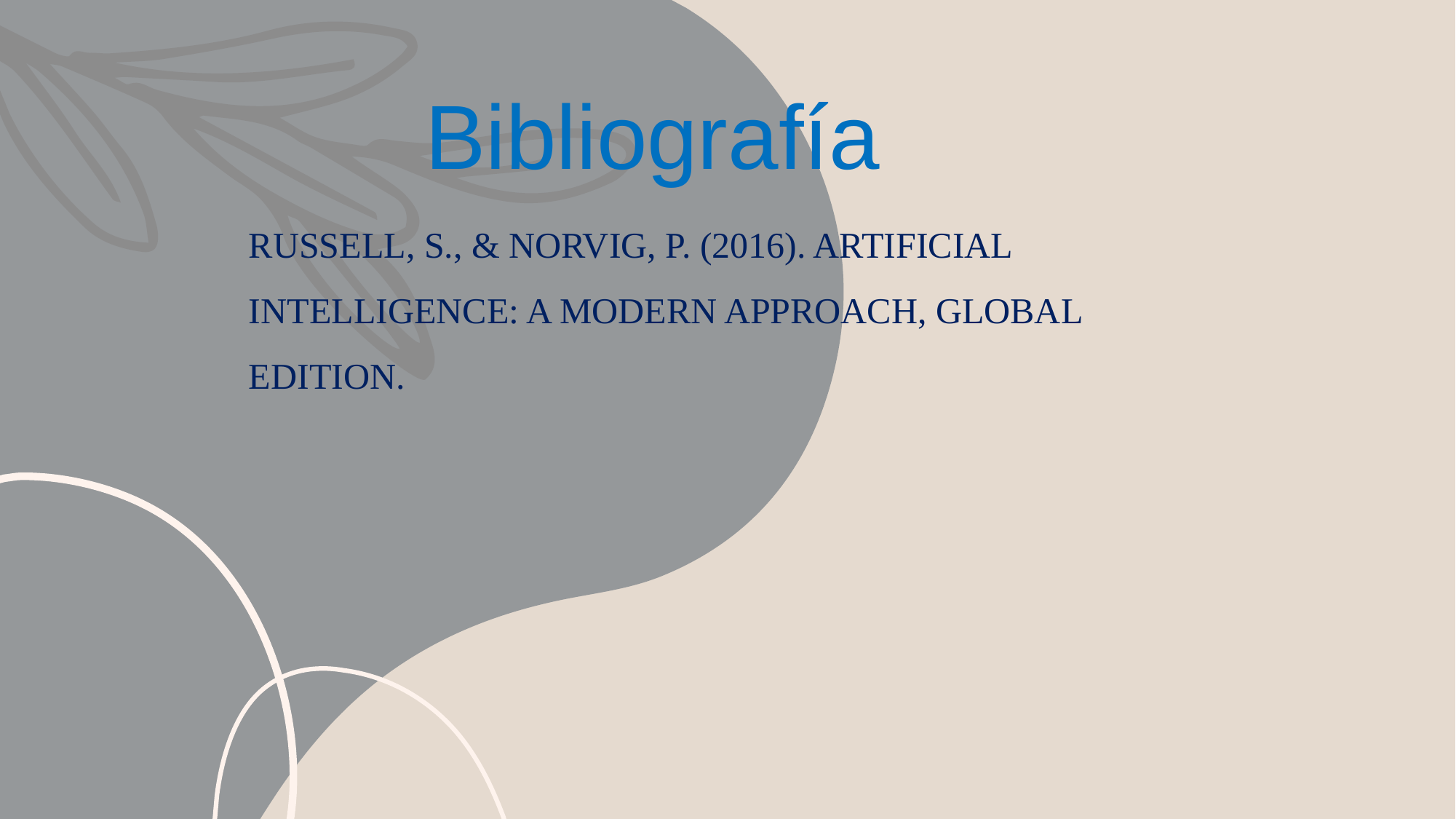

# Bibliografía
Russell, S., & Norvig, P. (2016). Artificial intelligence: A Modern Approach, Global Edition.